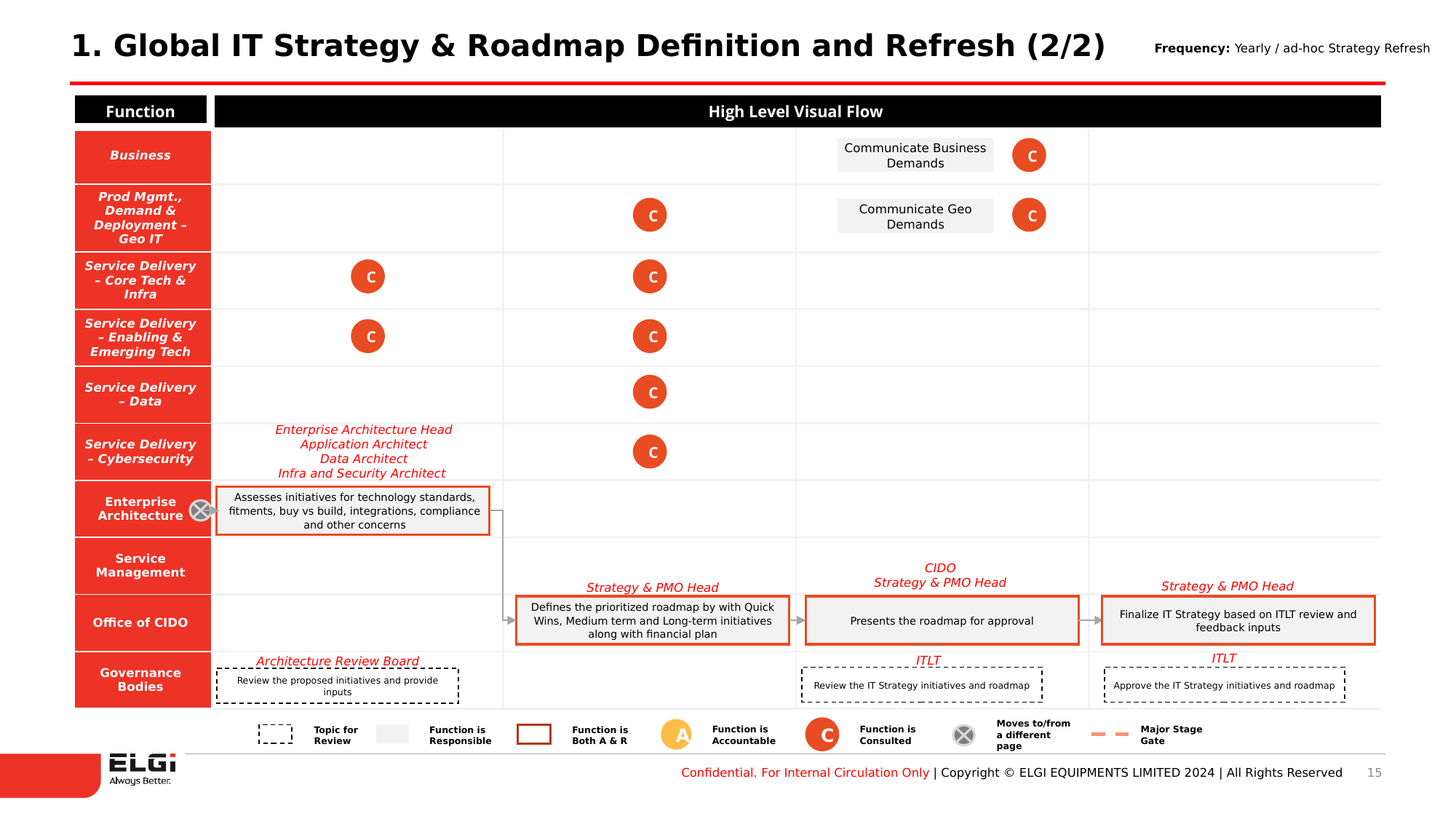

1. Global IT Strategy & Roadmap Definition and Refresh (2/2)
Frequency: Yearly / ad-hoc Strategy Refresh
| Function | High Level Visual Flow |  |  |  |
| --- | --- | --- | --- | --- |
| Business |  |  |  |  |
| Prod Mgmt., Demand & Deployment – Geo IT |  |  |  |  |
| Service Delivery – Core Tech & Infra |  |  |  |  |
| Service Delivery – Enabling & Emerging Tech |  |  |  |  |
| Service Delivery – Data |  |  |  |  |
| Service Delivery – Cybersecurity |  |  |  |  |
| Enterprise Architecture |  |  |  |  |
| Service Management |  |  |  |  |
| Office of CIDO |  |  |  |  |
| Governance Bodies |  |  |  |  |
Communicate Business Demands
C
C
C
Communicate Geo Demands
C
C
C
C
C
Enterprise Architecture Head
Application Architect
Data Architect
Infra and Security Architect
C
Assesses initiatives for technology standards, fitments, buy vs build, integrations, compliance and other concerns

CIDO
Strategy & PMO Head
Strategy & PMO Head
Strategy & PMO Head
Defines the prioritized roadmap by with Quick Wins, Medium term and Long-term initiatives along with financial plan
Presents the roadmap for approval
Finalize IT Strategy based on ITLT review and feedback inputs
ITLT
ITLT
Architecture Review Board
Review the IT Strategy initiatives and roadmap
Approve the IT Strategy initiatives and roadmap
Review the proposed initiatives and provide inputs
Function is Accountable
Function is Consulted
Moves to/from a different page
Major Stage Gate
Topic for
Review
Function is Responsible
Function is Both A & R
C
A